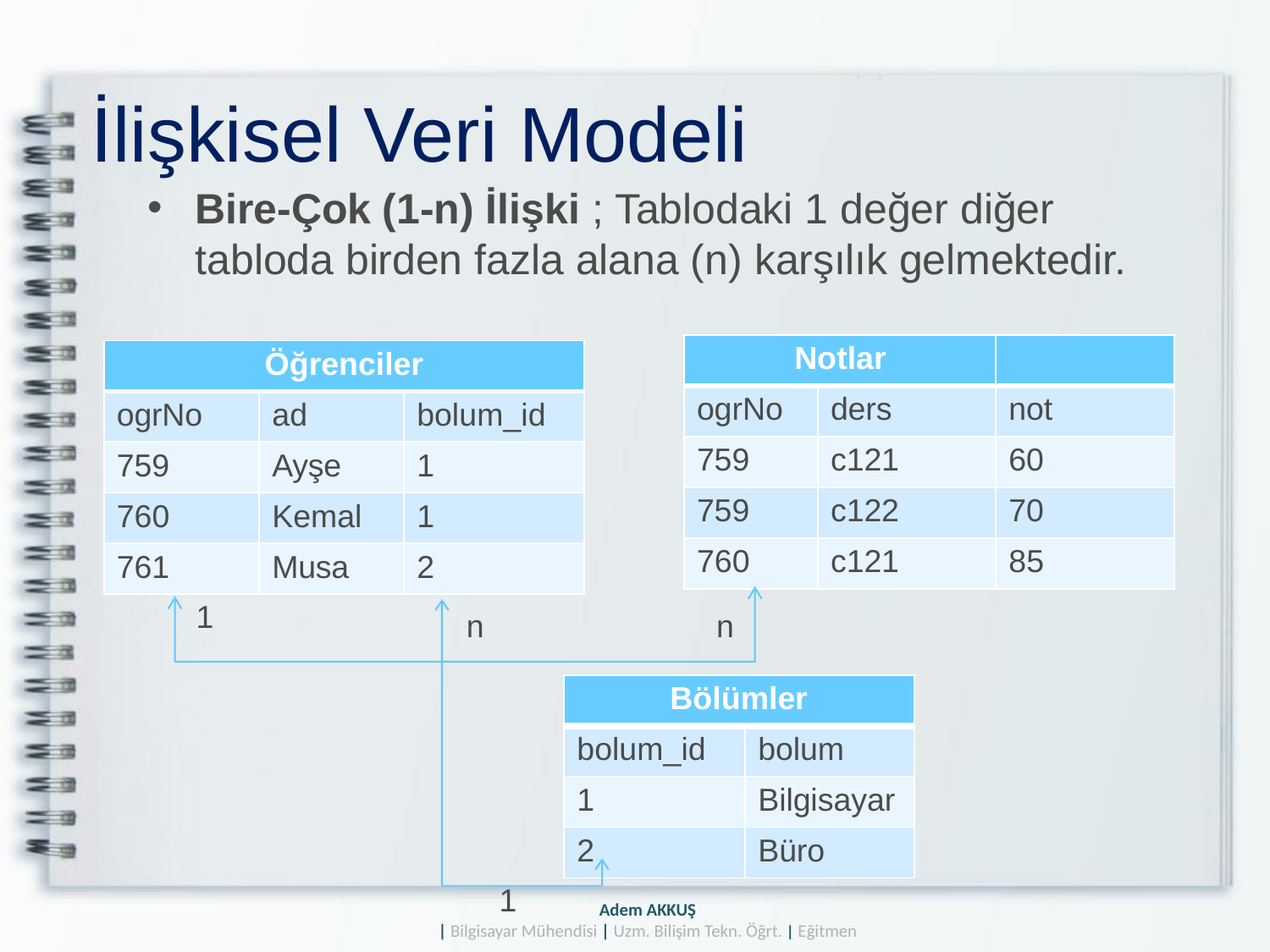

# İlişkisel Veri Modeli
Bire-Çok (1-n) İlişki ; Tablodaki 1 değer diğer
tabloda birden fazla alana (n) karşılık gelmektedir.
| Notlar |  |  |
| --- | --- | --- |
| ogrNo | ders | not |
| 759 | c121 | 60 |
| 759 | c122 | 70 |
| 760 | c121 | 85 |
| Öğrenciler |  |  |
| --- | --- | --- |
| ogrNo | ad | bolum\_id |
| 759 | Ayşe | 1 |
| 760 | Kemal | 1 |
| 761 | Musa | 2 |

1

n
n
| Bölümler |  |
| --- | --- |
| bolum\_id | bolum |
| 1 | Bilgisayar |
| 2 | Büro |
1
Adem AKKUŞ
| Bilgisayar Mühendisi | Uzm. Bilişim Tekn. Öğrt. | Eğitmen